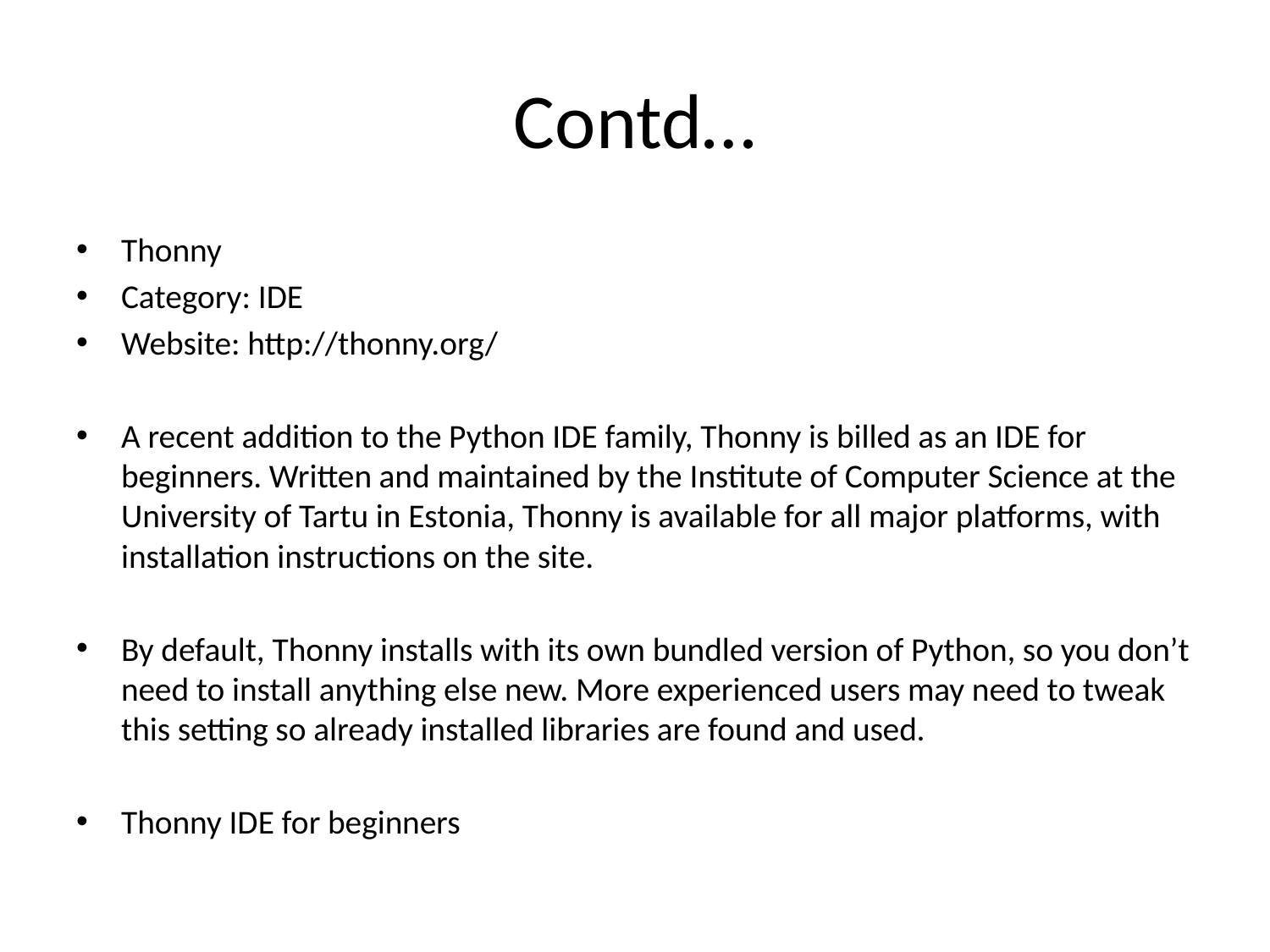

# Contd…
Thonny
Category: IDE
Website: http://thonny.org/

A recent addition to the Python IDE family, Thonny is billed as an IDE for beginners. Written and maintained by the Institute of Computer Science at the University of Tartu in Estonia, Thonny is available for all major platforms, with installation instructions on the site.

By default, Thonny installs with its own bundled version of Python, so you don’t need to install anything else new. More experienced users may need to tweak this setting so already installed libraries are found and used.

Thonny IDE for beginners